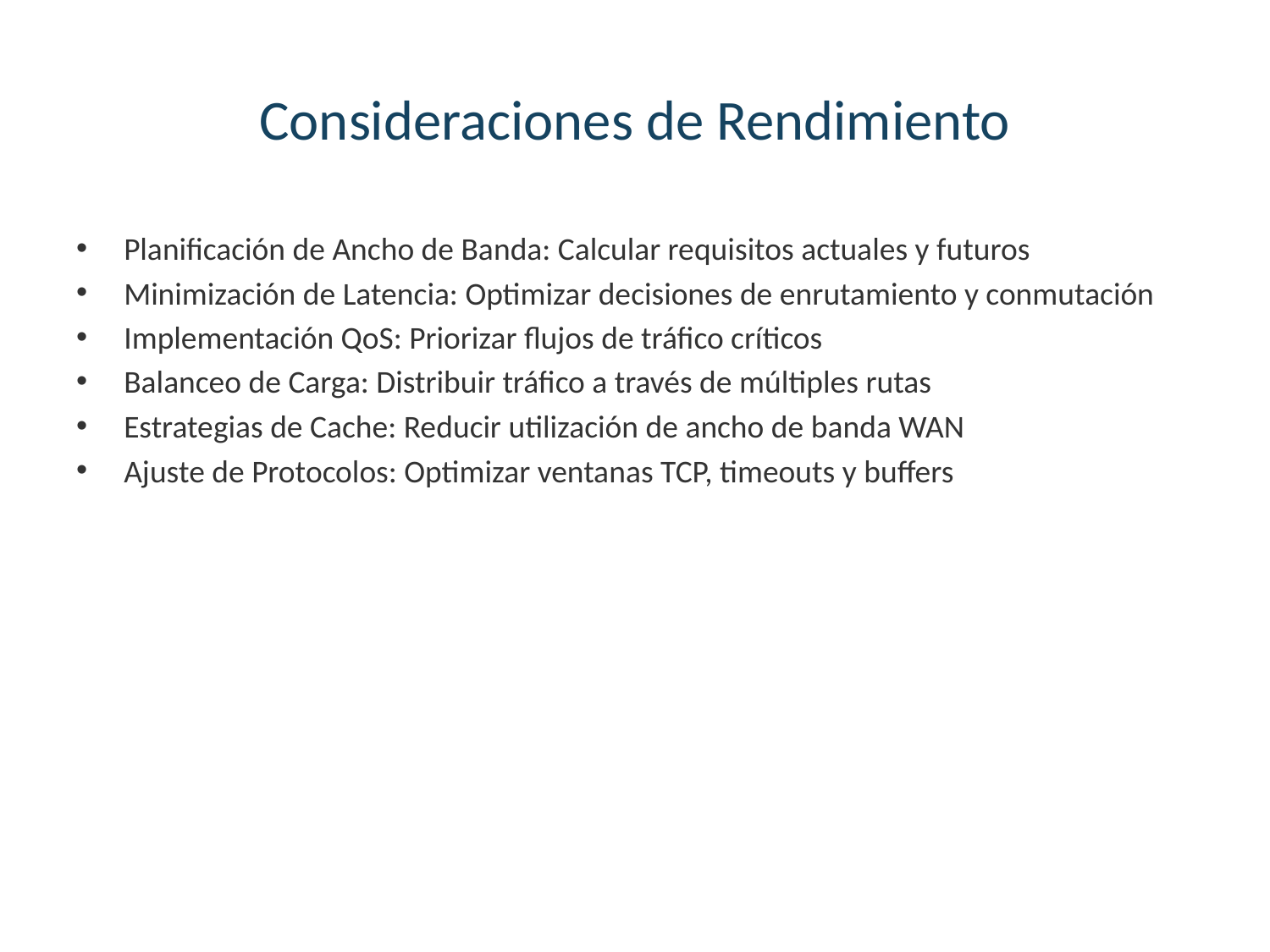

# Consideraciones de Rendimiento
Planificación de Ancho de Banda: Calcular requisitos actuales y futuros
Minimización de Latencia: Optimizar decisiones de enrutamiento y conmutación
Implementación QoS: Priorizar flujos de tráfico críticos
Balanceo de Carga: Distribuir tráfico a través de múltiples rutas
Estrategias de Cache: Reducir utilización de ancho de banda WAN
Ajuste de Protocolos: Optimizar ventanas TCP, timeouts y buffers